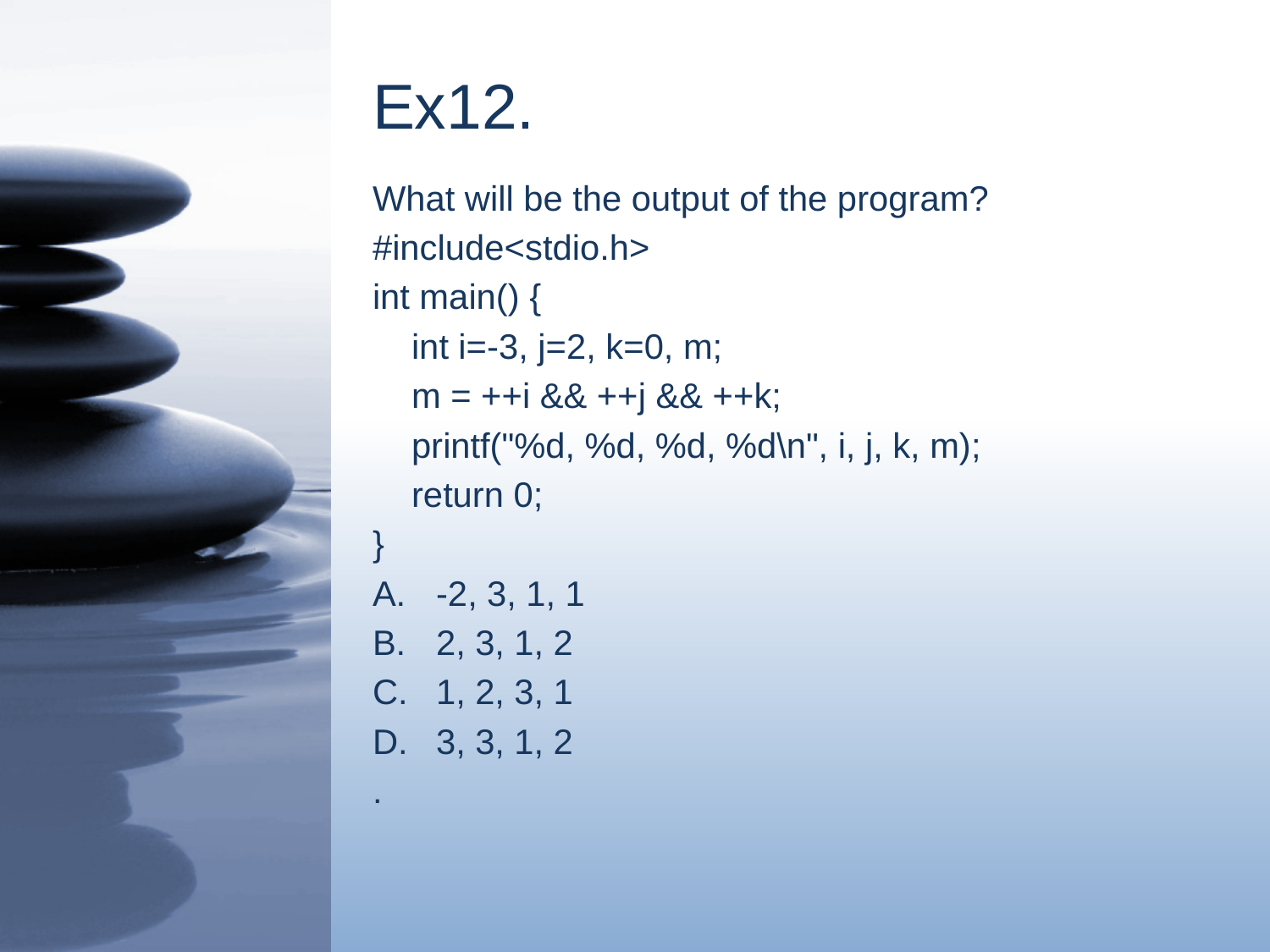

# Ex12.
What will be the output of the program?
#include<stdio.h>
int main() {
    int i=-3, j=2, k=0, m;
    m = ++i && ++j && ++k;
    printf("%d, %d, %d, %d\n", i, j, k, m);
    return 0;
}
-2, 3, 1, 1
2, 3, 1, 2
1, 2, 3, 1
3, 3, 1, 2
.